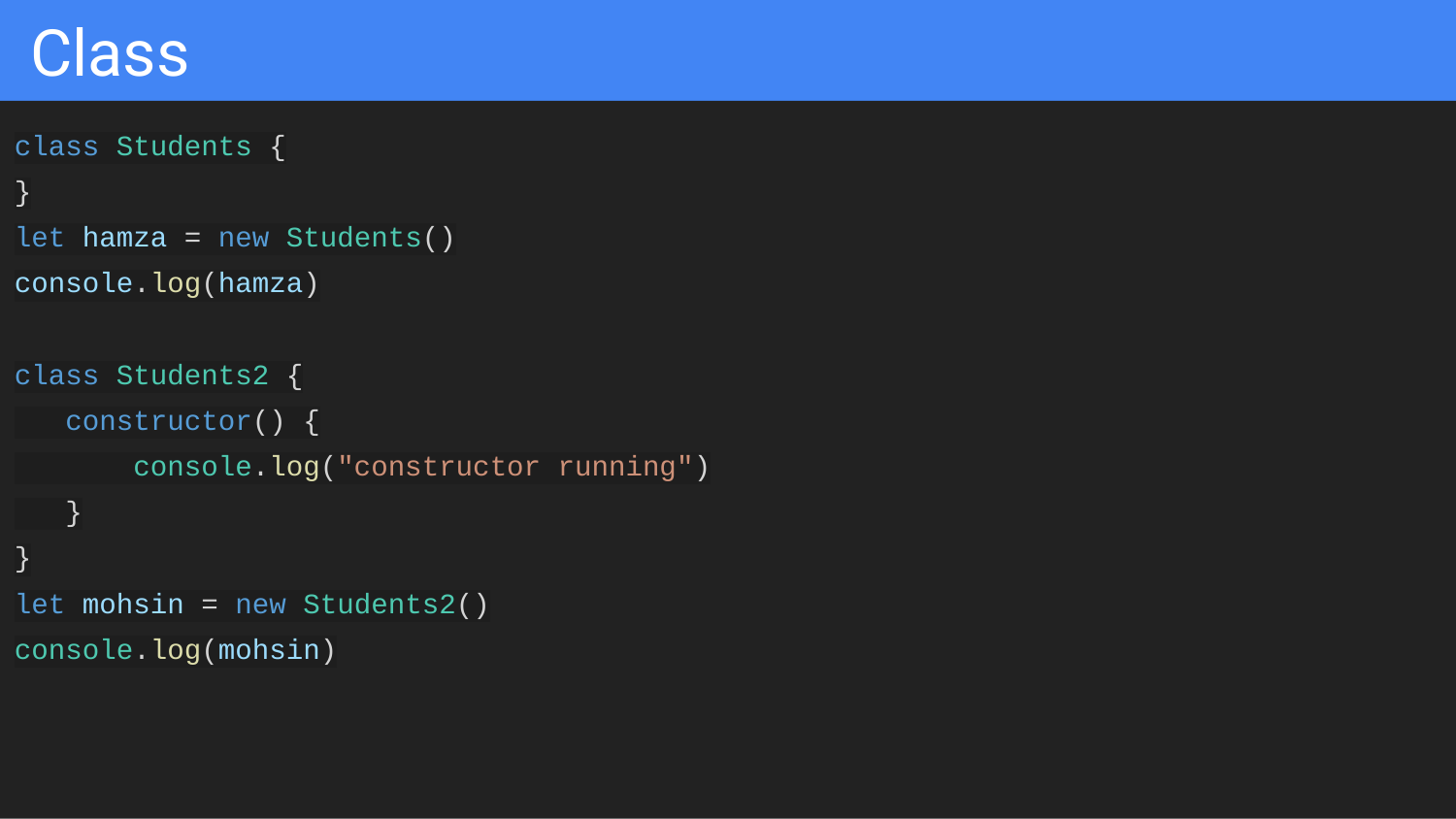

# Class
class Students {
}
let hamza = new Students()
console.log(hamza)

class Students2 {
   constructor() {
       console.log("constructor running")
   }
}
let mohsin = new Students2()
console.log(mohsin)